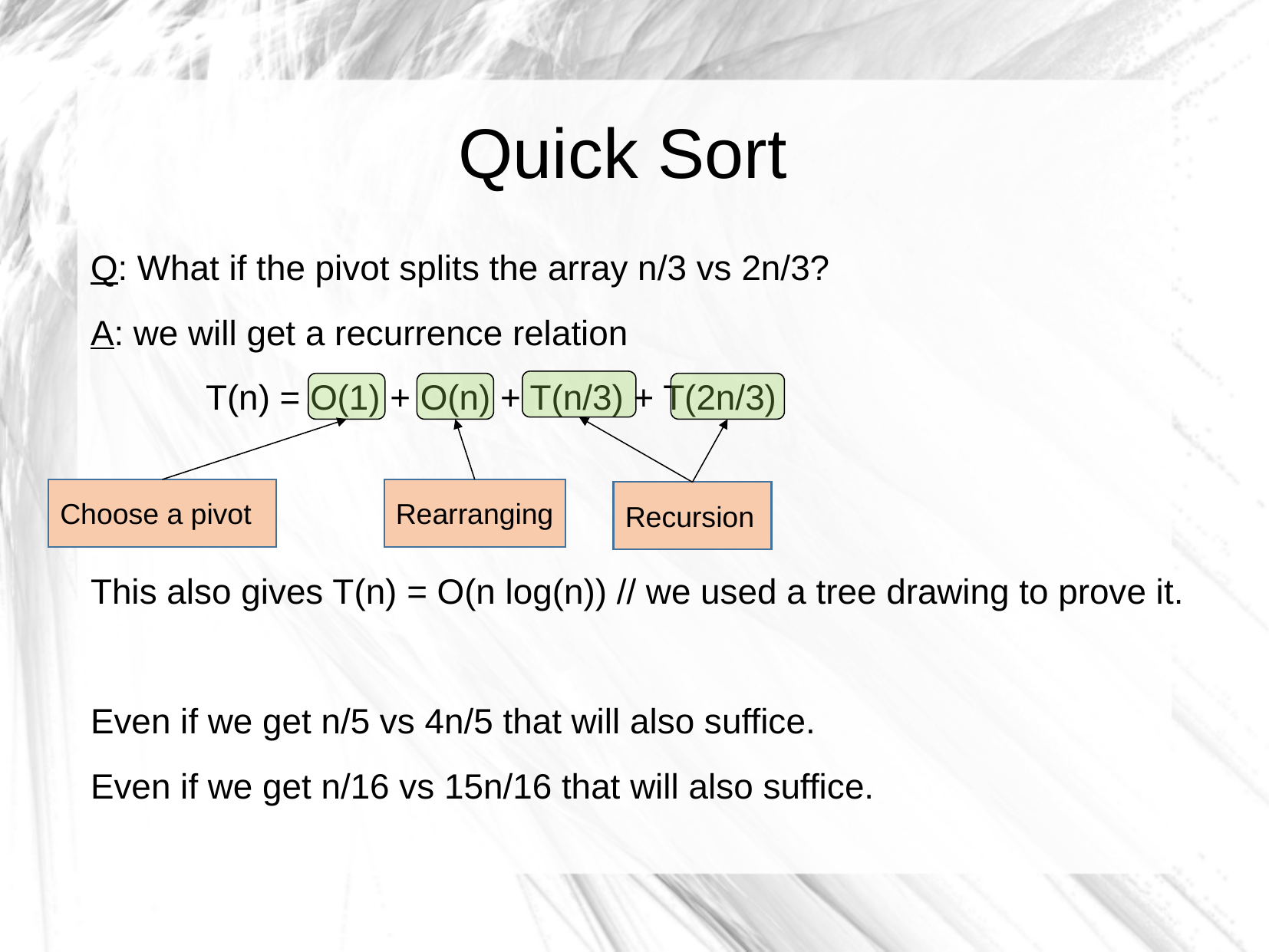

Quick Sort
Q: What if the pivot splits the array n/3 vs 2n/3?
A: we will get a recurrence relation
	T(n) = O(1) + O(n) + T(n/3) + T(2n/3)

This also gives T(n) = O(n log(n)) // we used a tree drawing to prove it.

Even if we get n/5 vs 4n/5 that will also suffice.
Even if we get n/16 vs 15n/16 that will also suffice.

Choose a pivot
Rearranging
Recursion